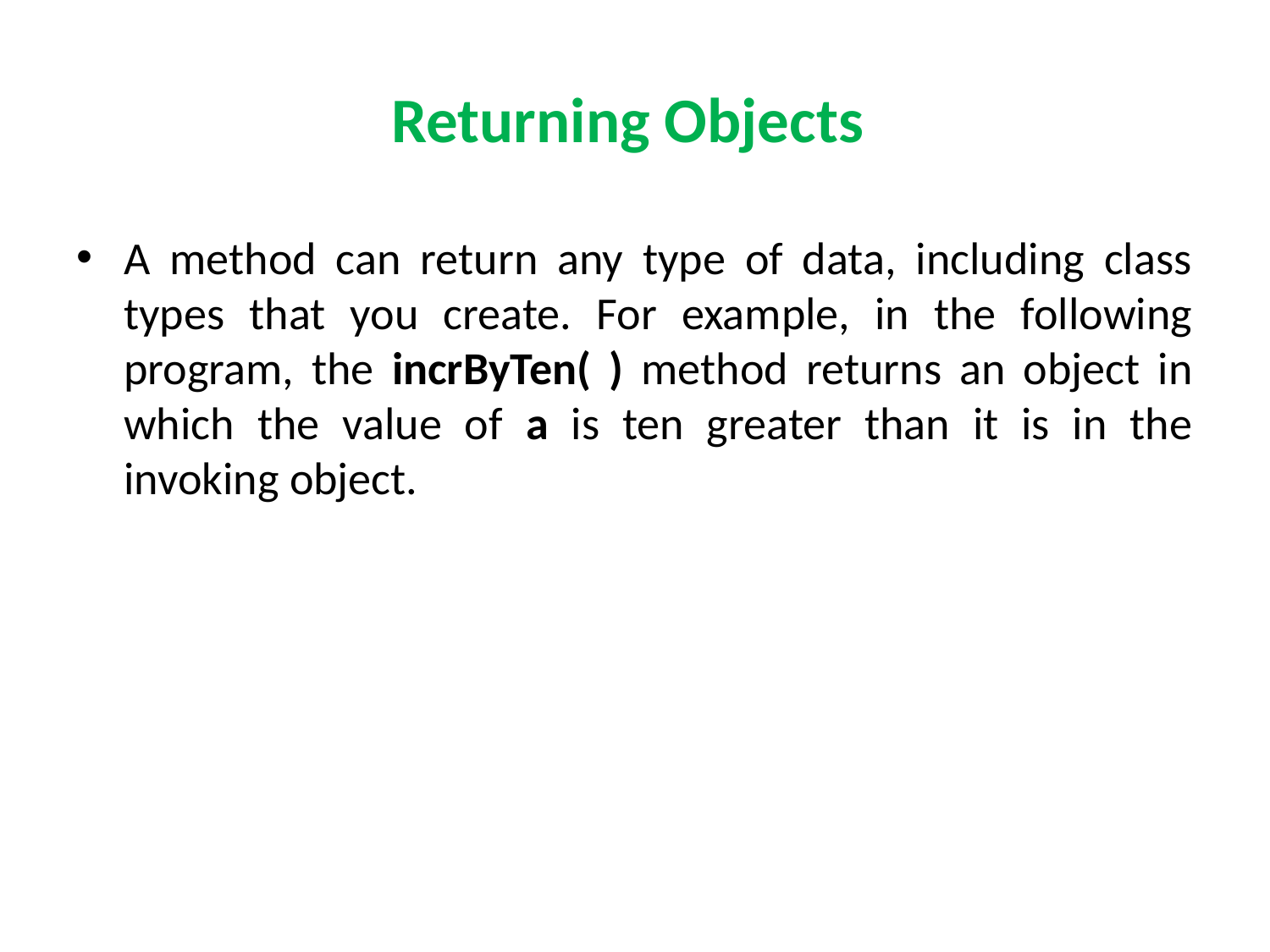

# Returning Objects
A method can return any type of data, including class types that you create. For example, in the following program, the incrByTen( ) method returns an object in which the value of a is ten greater than it is in the invoking object.